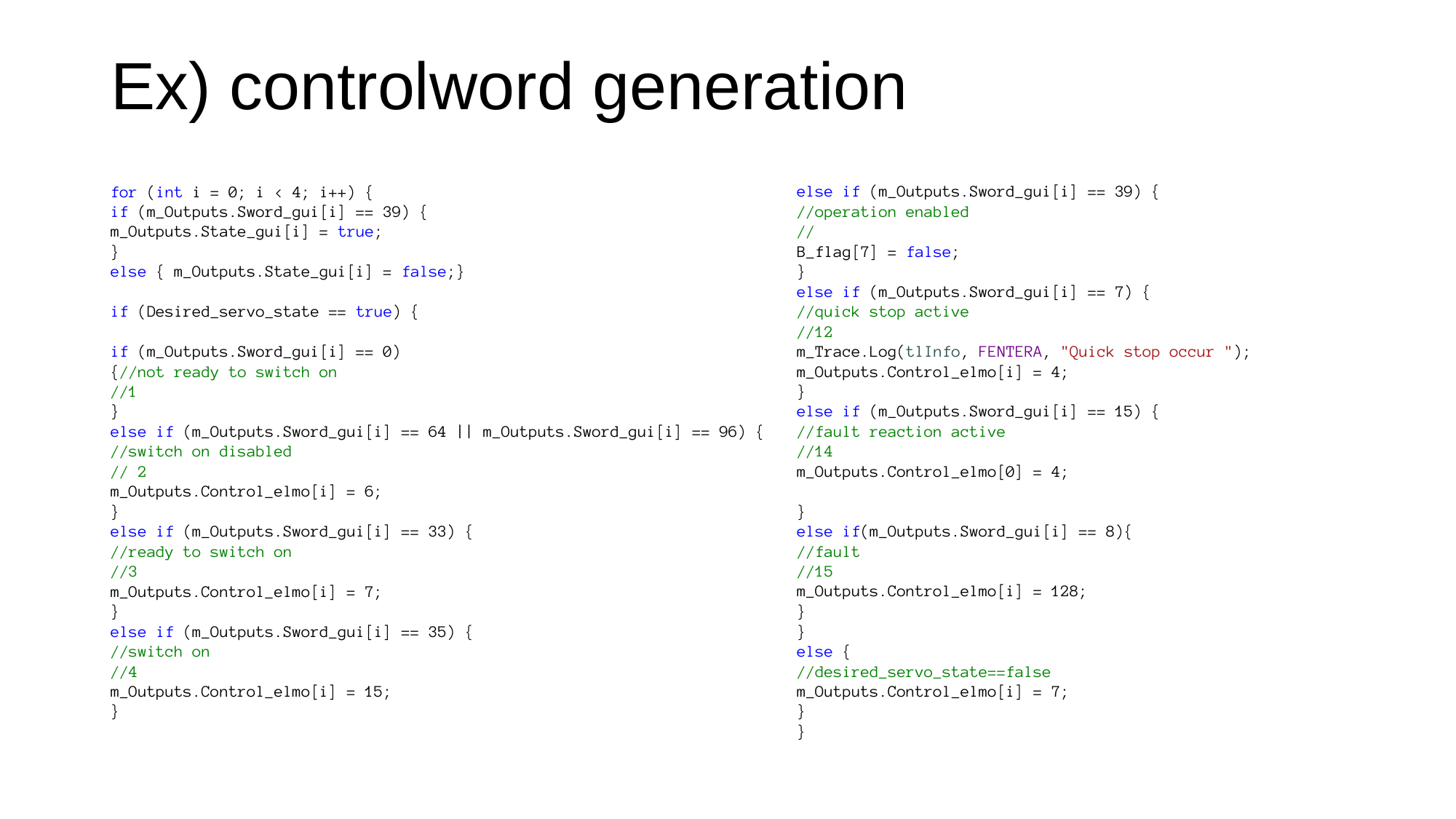

# Ex) controlword generation
for (int i = 0; i < 4; i++) {
if (m_Outputs.Sword_gui[i] == 39) {
m_Outputs.State_gui[i] = true;
}
else { m_Outputs.State_gui[i] = false;}

if (Desired_servo_state == true) {

if (m_Outputs.Sword_gui[i] == 0)
{//not ready to switch on
//1
}
else if (m_Outputs.Sword_gui[i] == 64 || m_Outputs.Sword_gui[i] == 96) {
//switch on disabled
// 2
m_Outputs.Control_elmo[i] = 6;
}
else if (m_Outputs.Sword_gui[i] == 33) {
//ready to switch on
//3
m_Outputs.Control_elmo[i] = 7;
}
else if (m_Outputs.Sword_gui[i] == 35) {
//switch on
//4
m_Outputs.Control_elmo[i] = 15;
}
else if (m_Outputs.Sword_gui[i] == 39) {
//operation enabled
//
B_flag[7] = false;
}
else if (m_Outputs.Sword_gui[i] == 7) {
//quick stop active
//12
m_Trace.Log(tlInfo, FENTERA, "Quick stop occur ");
m_Outputs.Control_elmo[i] = 4;
}
else if (m_Outputs.Sword_gui[i] == 15) {
//fault reaction active
//14
m_Outputs.Control_elmo[0] = 4;

}
else if(m_Outputs.Sword_gui[i] == 8){
//fault
//15
m_Outputs.Control_elmo[i] = 128;
}
}
else {
//desired_servo_state==false
m_Outputs.Control_elmo[i] = 7;
}
}